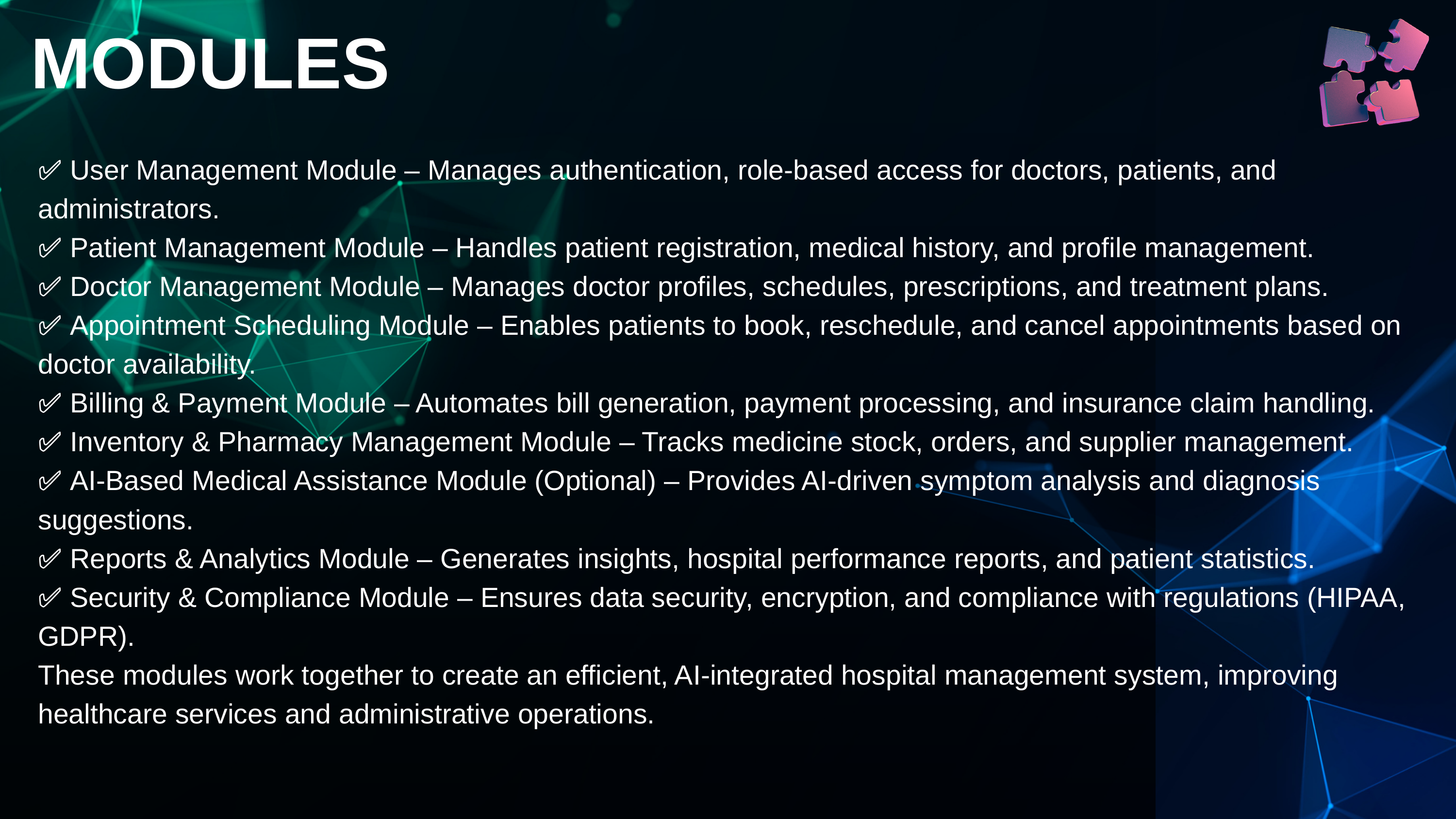

MODULES
✅ User Management Module – Manages authentication, role-based access for doctors, patients, and administrators.
✅ Patient Management Module – Handles patient registration, medical history, and profile management.
✅ Doctor Management Module – Manages doctor profiles, schedules, prescriptions, and treatment plans.
✅ Appointment Scheduling Module – Enables patients to book, reschedule, and cancel appointments based on doctor availability.
✅ Billing & Payment Module – Automates bill generation, payment processing, and insurance claim handling.
✅ Inventory & Pharmacy Management Module – Tracks medicine stock, orders, and supplier management.
✅ AI-Based Medical Assistance Module (Optional) – Provides AI-driven symptom analysis and diagnosis suggestions.
✅ Reports & Analytics Module – Generates insights, hospital performance reports, and patient statistics.
✅ Security & Compliance Module – Ensures data security, encryption, and compliance with regulations (HIPAA, GDPR).
These modules work together to create an efficient, AI-integrated hospital management system, improving healthcare services and administrative operations.